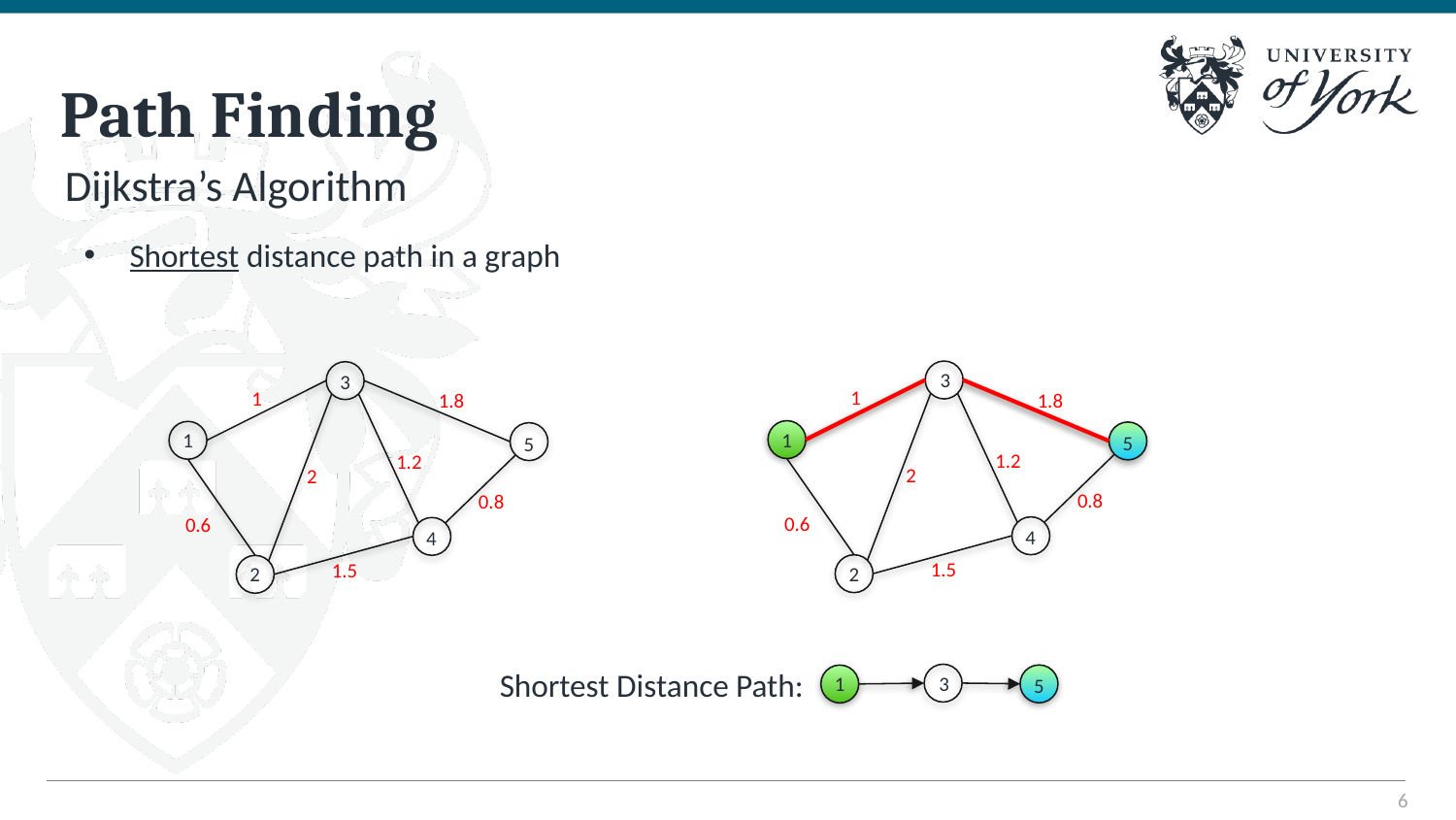

# Path Finding
Dijkstra’s Algorithm
Shortest distance path in a graph
3

3
1
1
1.8
1.8
1
1

5
5
1.2
1.2
2
2
0.8
0.8
0.6
0.6

4
4
1.5
1.5
2
2

Shortest Distance Path:
3

1

5